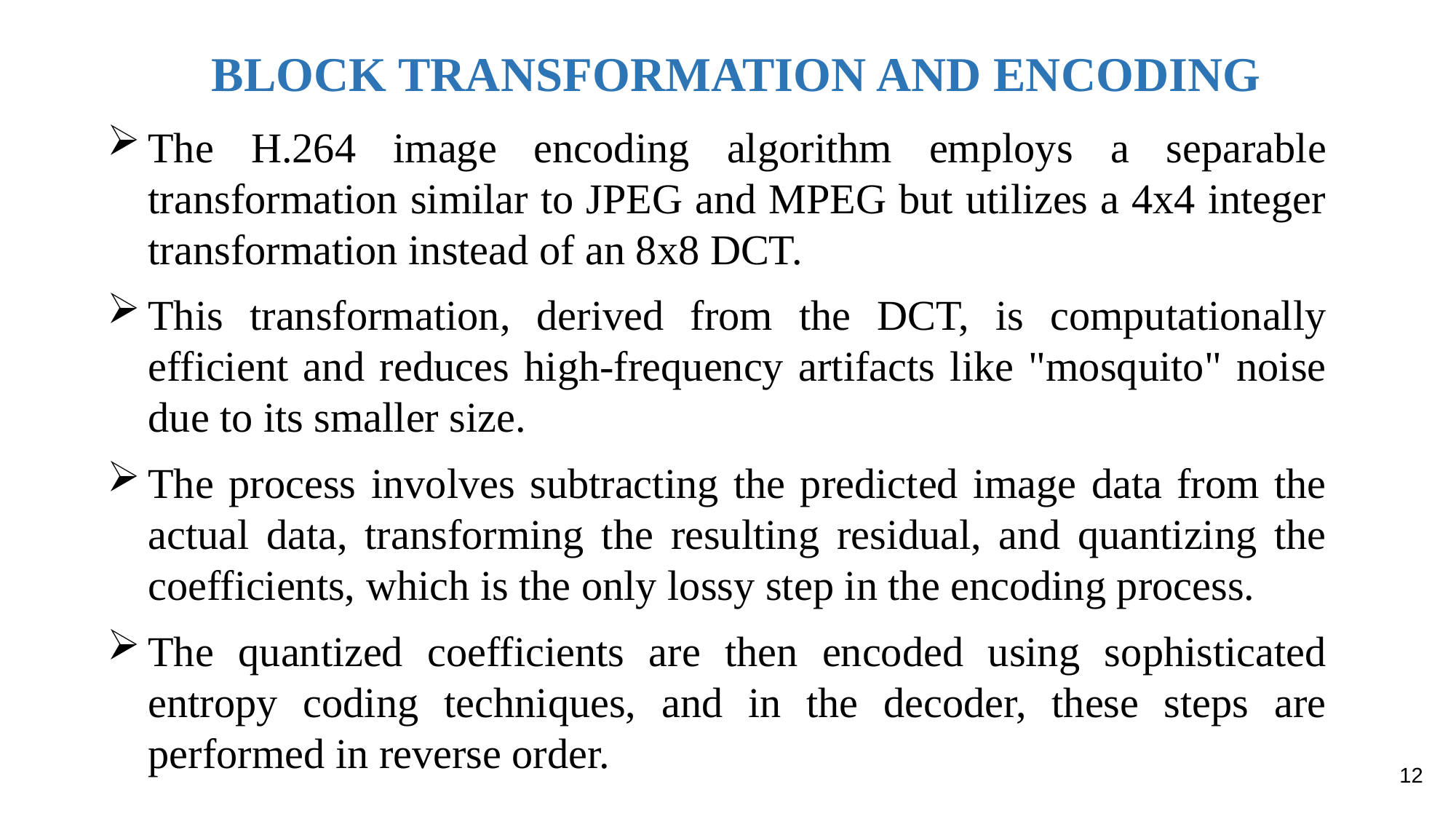

# BLOCK TRANSFORMATION AND ENCODING
The H.264 image encoding algorithm employs a separable transformation similar to JPEG and MPEG but utilizes a 4x4 integer transformation instead of an 8x8 DCT.
This transformation, derived from the DCT, is computationally efficient and reduces high-frequency artifacts like "mosquito" noise due to its smaller size.
The process involves subtracting the predicted image data from the actual data, transforming the resulting residual, and quantizing the coefficients, which is the only lossy step in the encoding process.
The quantized coefficients are then encoded using sophisticated entropy coding techniques, and in the decoder, these steps are performed in reverse order.
12